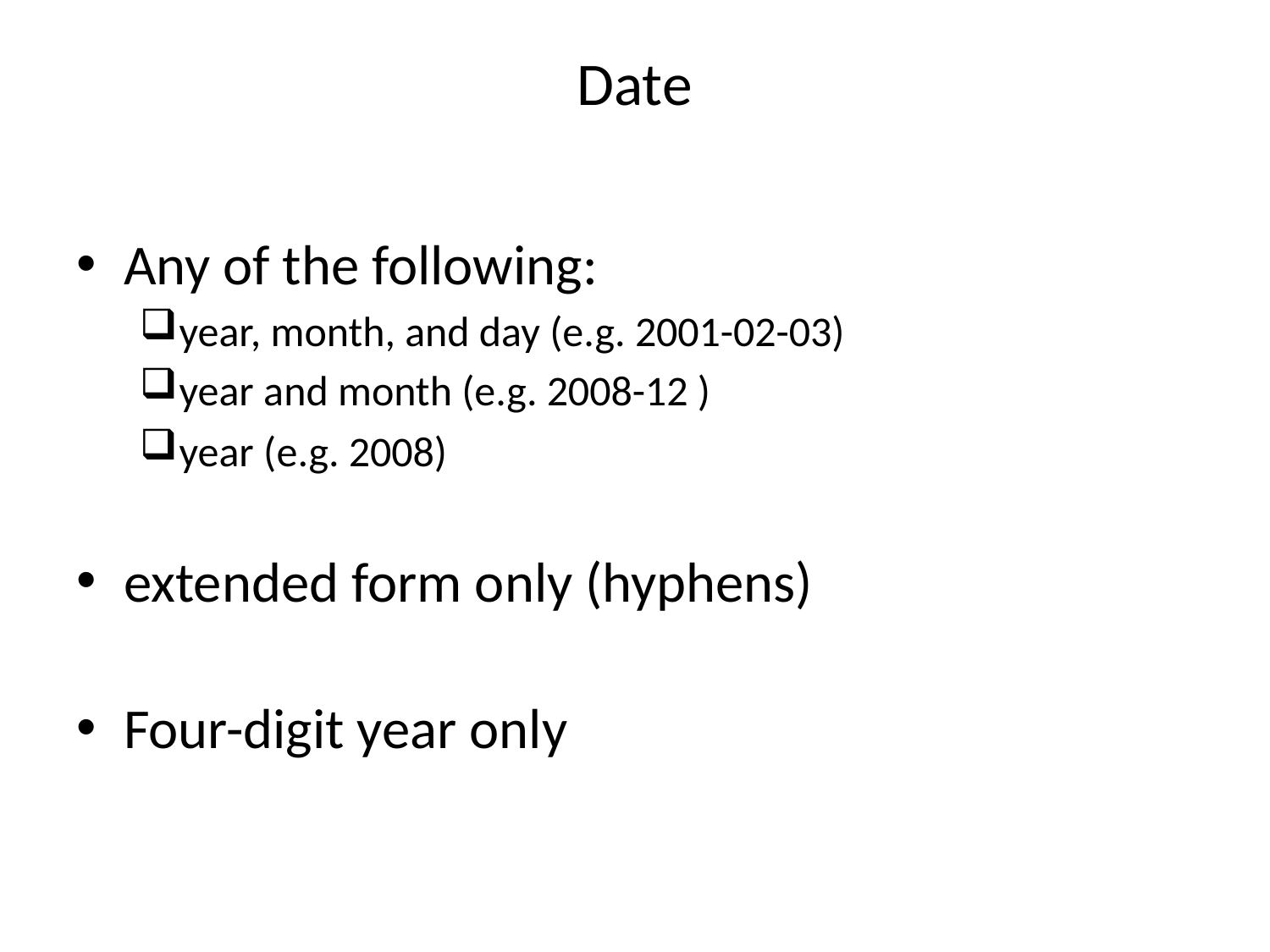

Date
Any of the following:
year, month, and day (e.g. 2001-02-03)
year and month (e.g. 2008-12 )
year (e.g. 2008)
extended form only (hyphens)
Four-digit year only